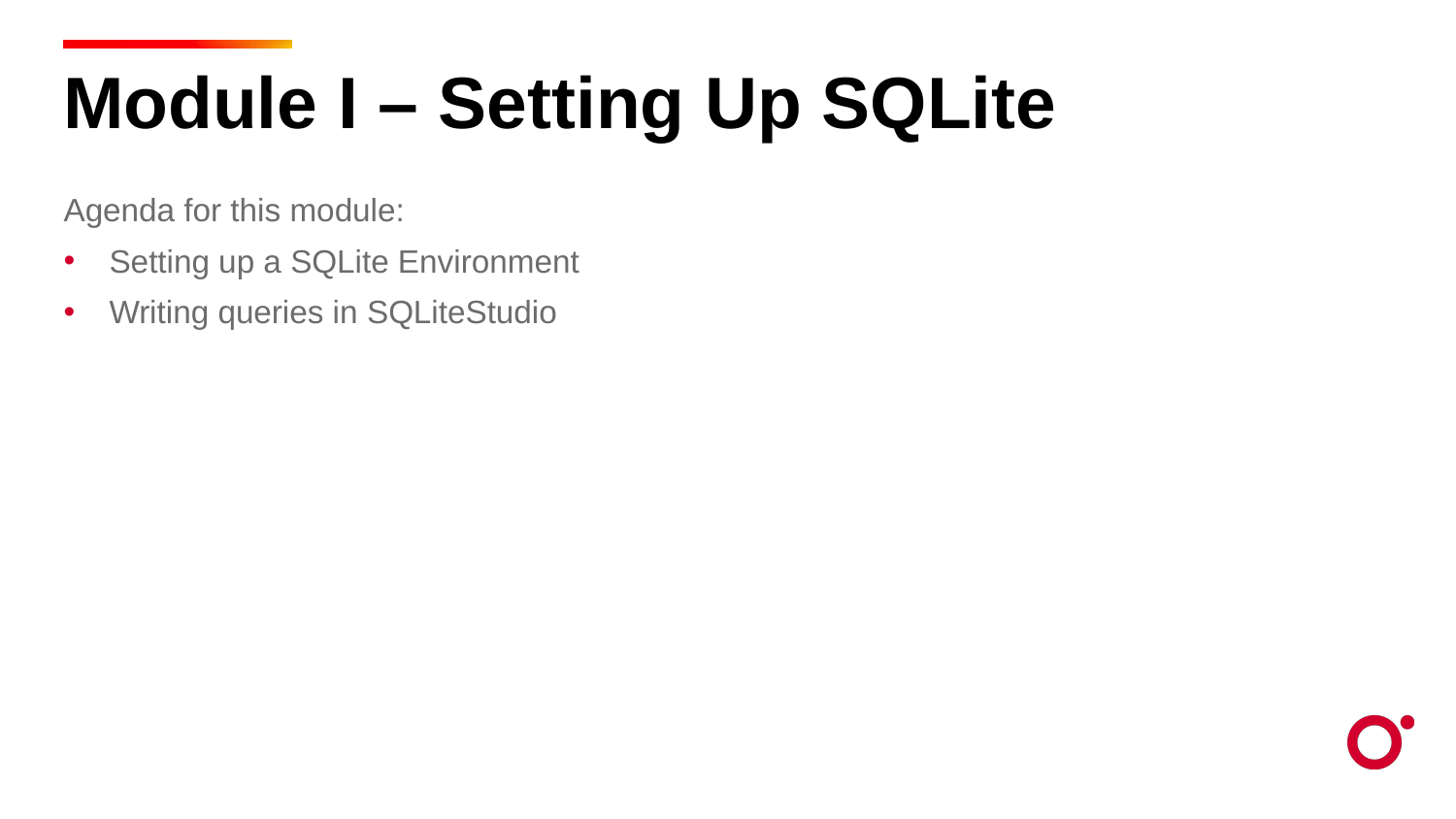

Module I – Setting Up SQLite
Agenda for this module:
Setting up a SQLite Environment
Writing queries in SQLiteStudio